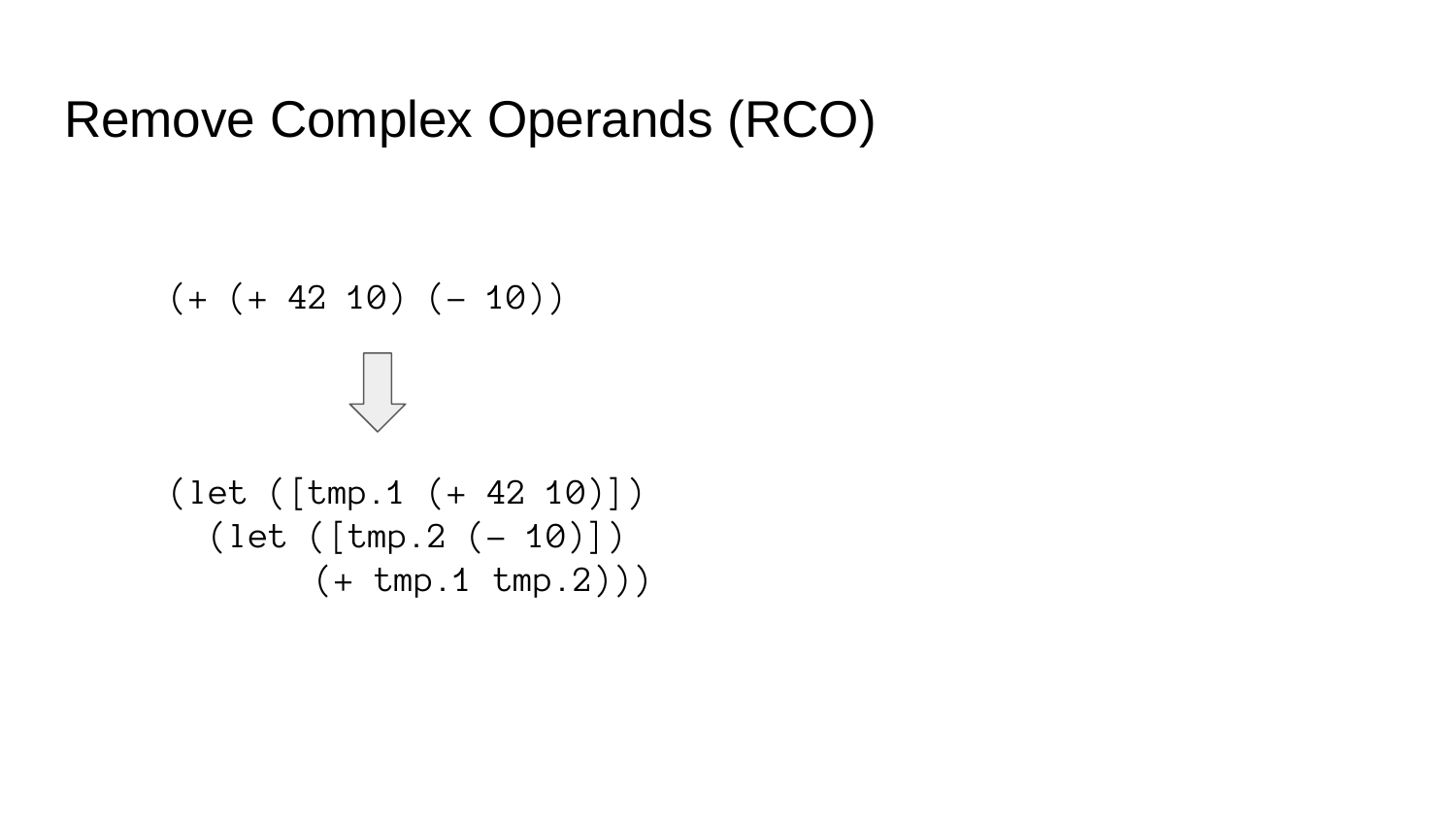

# Remove Complex Operands (RCO)
(+ (+ 42 10) (- 10))

(let ([tmp.1 (+ 42 10)])
  (let ([tmp.2 (- 10)])
    	(+ tmp.1 tmp.2)))